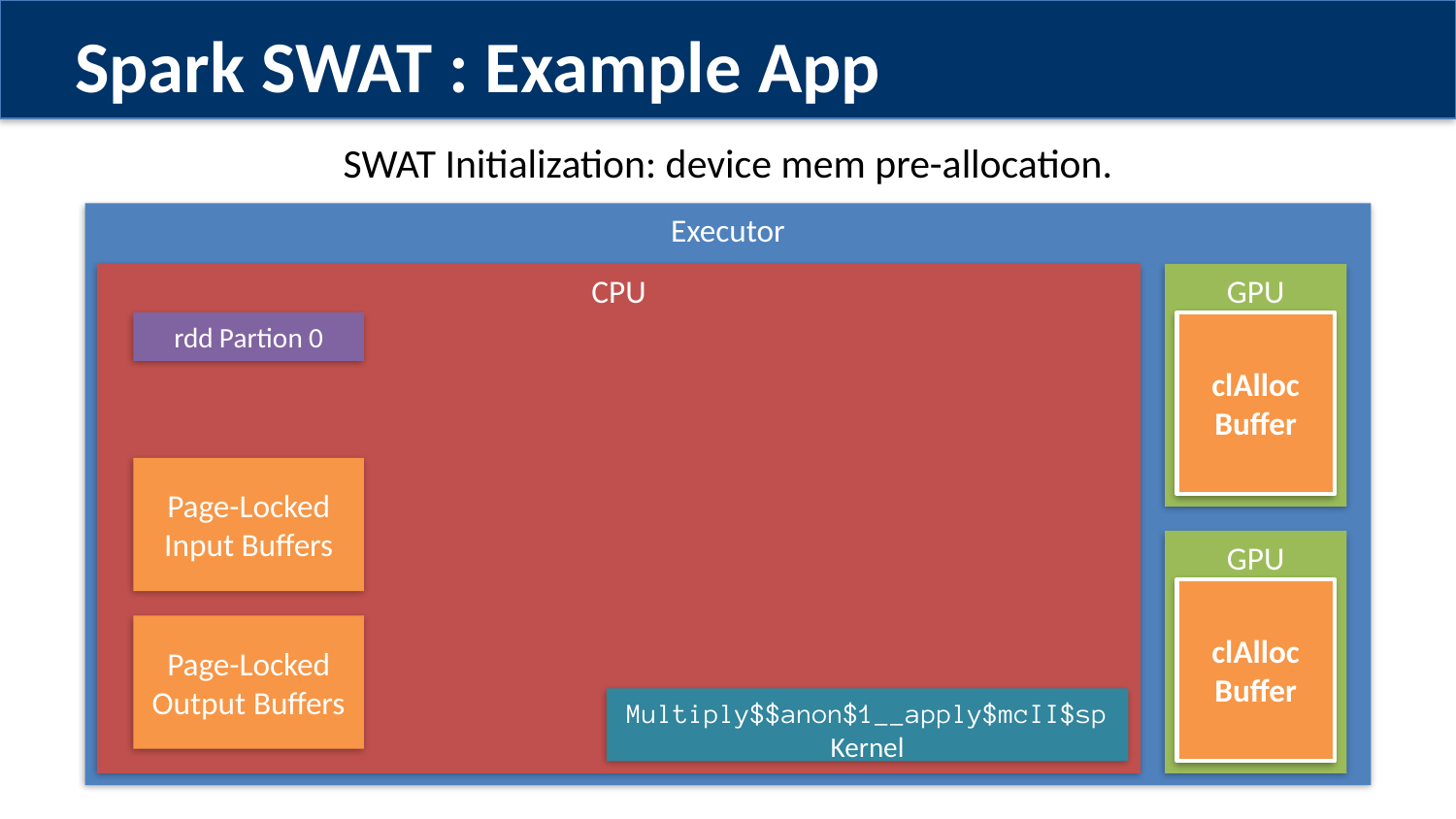

Spark SWAT : Example App
SWAT Initialization: device mem pre-allocation.
Executor
CPU
GPU
rdd Partion 0
clAlloc Buffer
Page-Locked Input Buffers
GPU
clAlloc Buffer
Page-Locked Output Buffers
Multiply$$anon$1__apply$mcII$sp Kernel